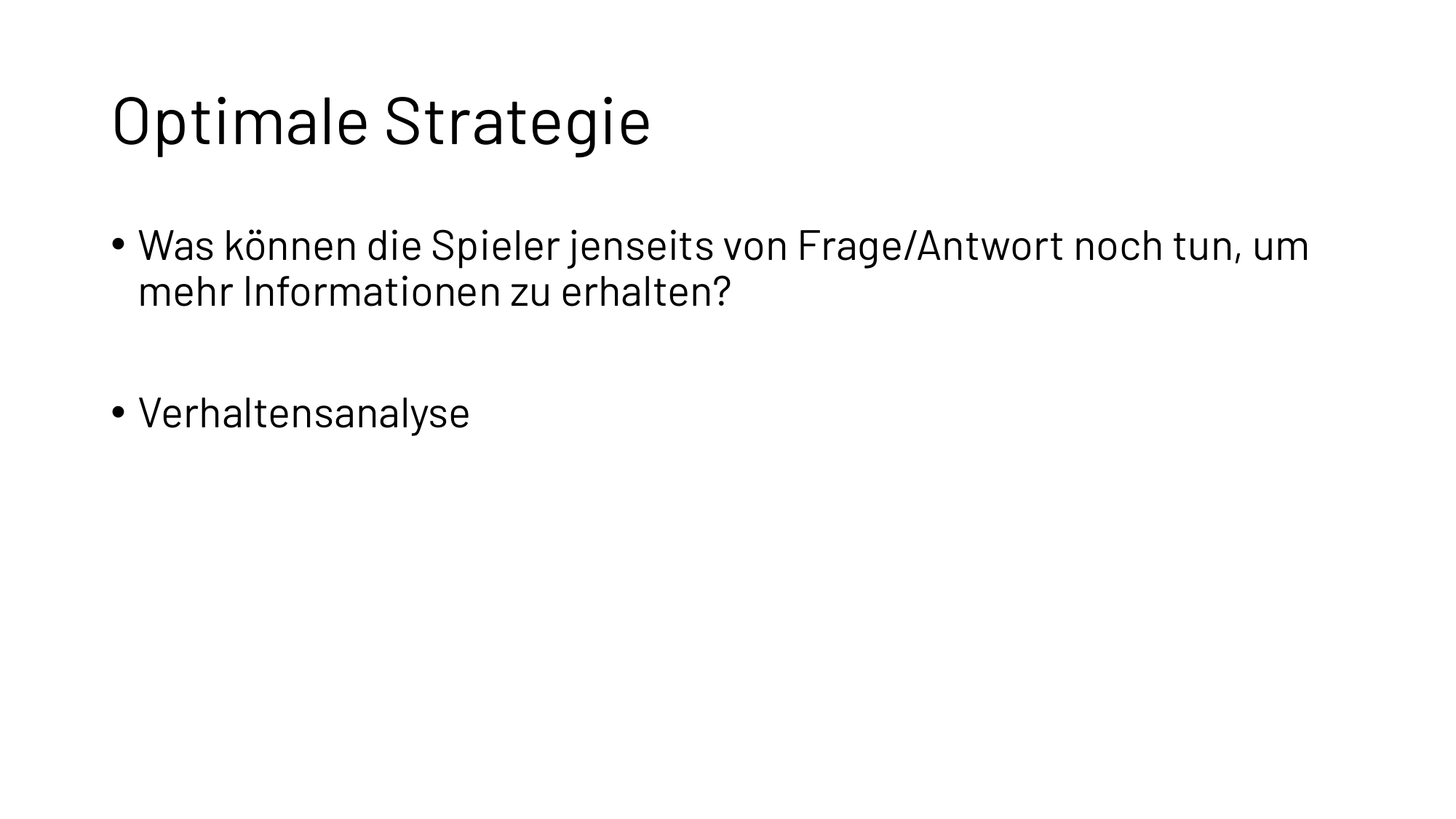

# Optimale Strategie
Was können die Spieler jenseits von Frage/Antwort noch tun, um mehr Informationen zu erhalten?

Verhaltensanalyse